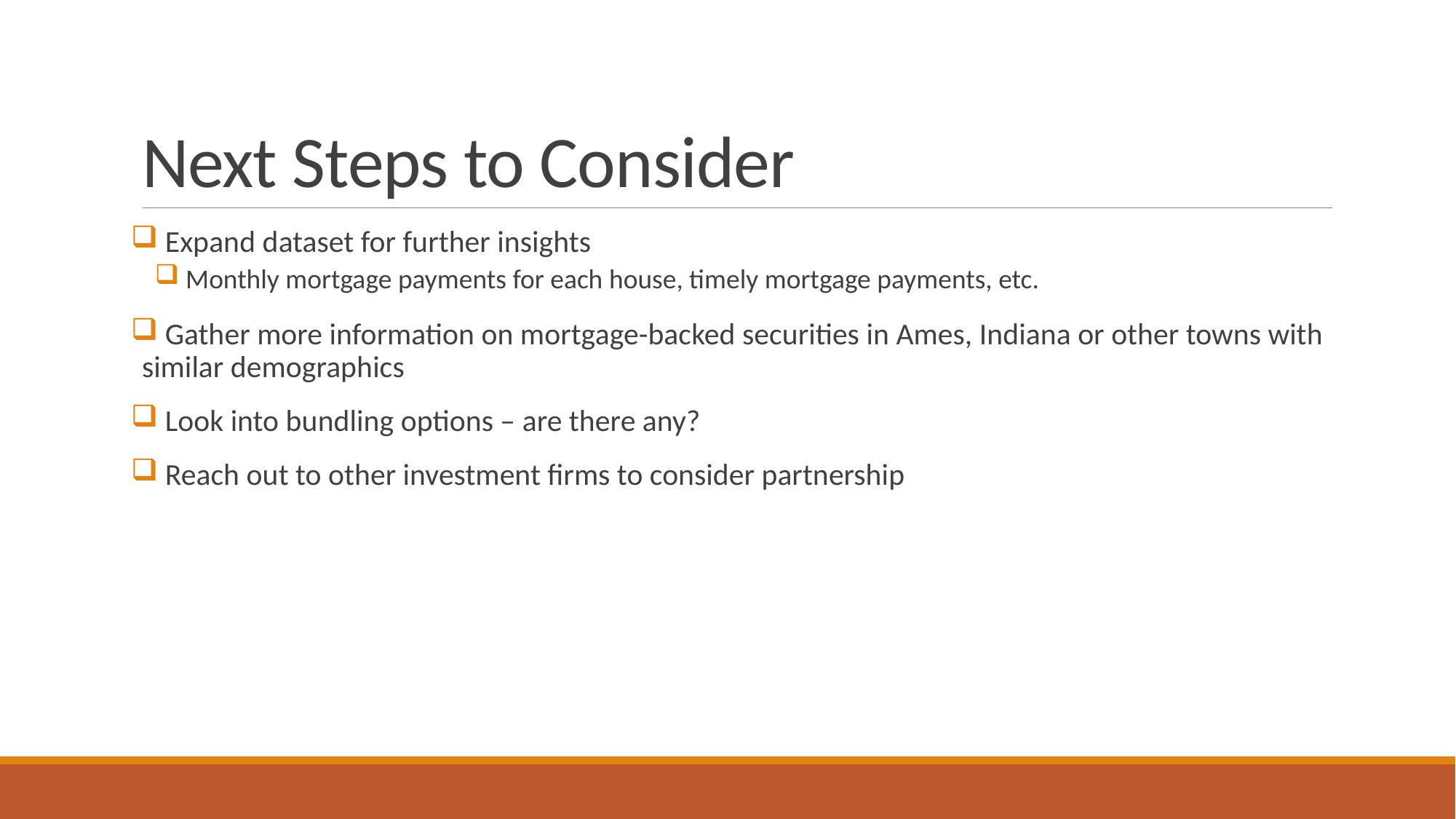

# Next Steps to Consider
 Expand dataset for further insights
 Monthly mortgage payments for each house, timely mortgage payments, etc.
 Gather more information on mortgage-backed securities in Ames, Indiana or other towns with similar demographics
 Look into bundling options – are there any?
 Reach out to other investment firms to consider partnership